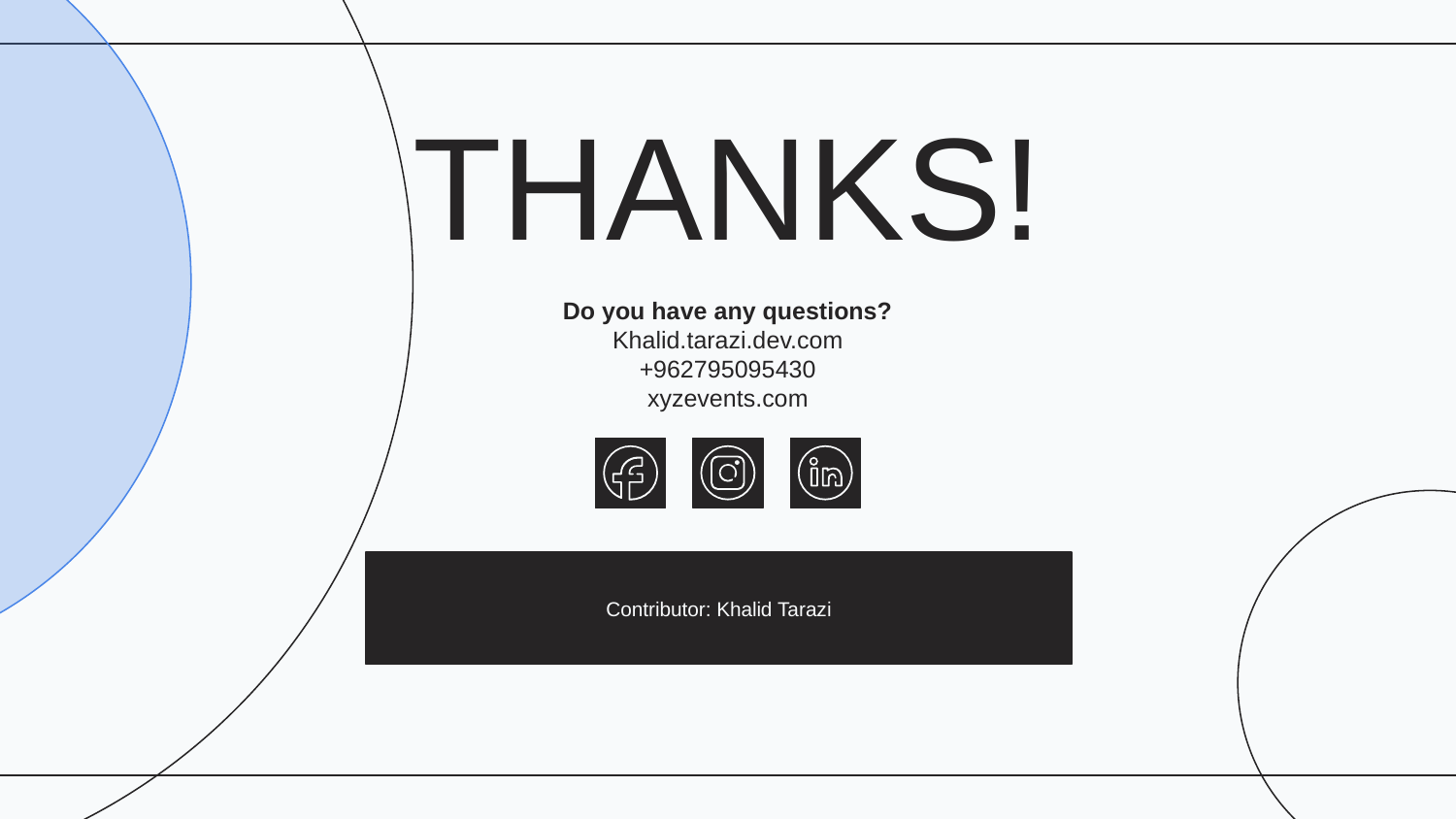

# THANKS!
Do you have any questions?
Khalid.tarazi.dev.com
+962795095430
xyzevents.com

Contributor: Khalid Tarazi